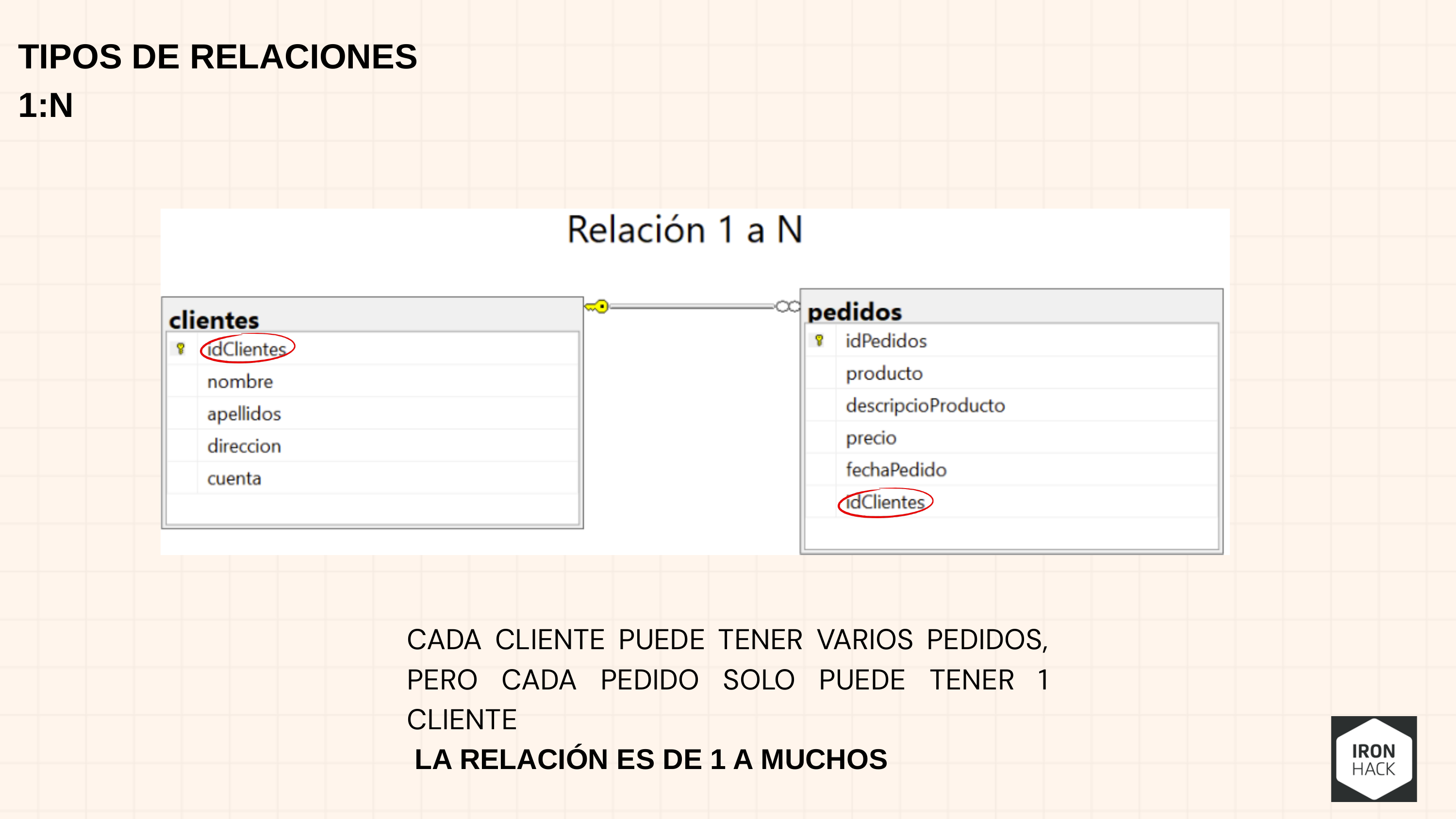

TIPOS DE RELACIONES 1:N

CADA CLIENTE PUEDE TENER VARIOS PEDIDOS, PERO CADA PEDIDO SOLO PUEDE TENER 1 CLIENTE
 LA RELACIÓN ES DE 1 A MUCHOS